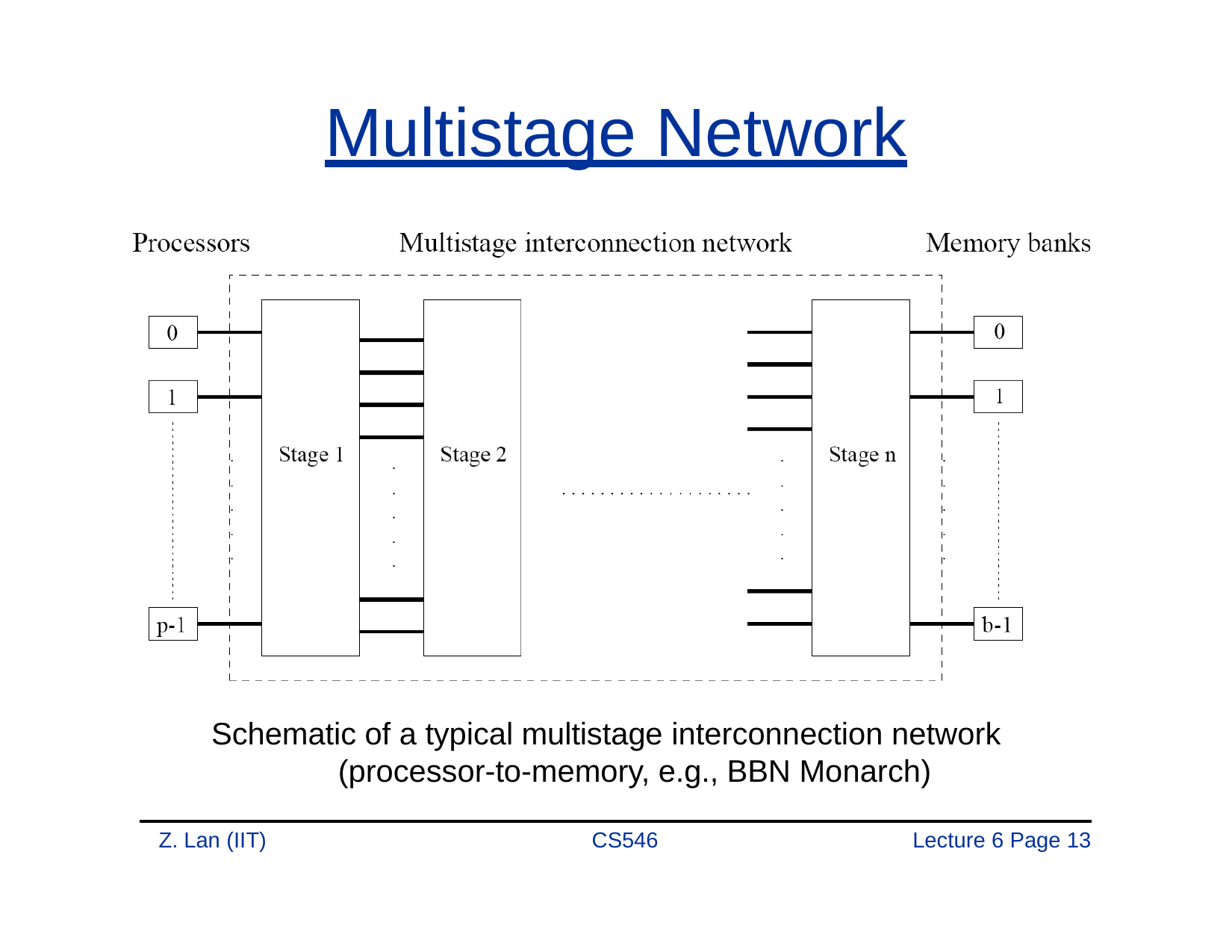

# Multistage Network

Schematic of a typical multistage interconnection network  (processor-to-memory, e.g., BBN Monarch)

Z. Lan (IIT)
CS546
Lecture 6 Page 13